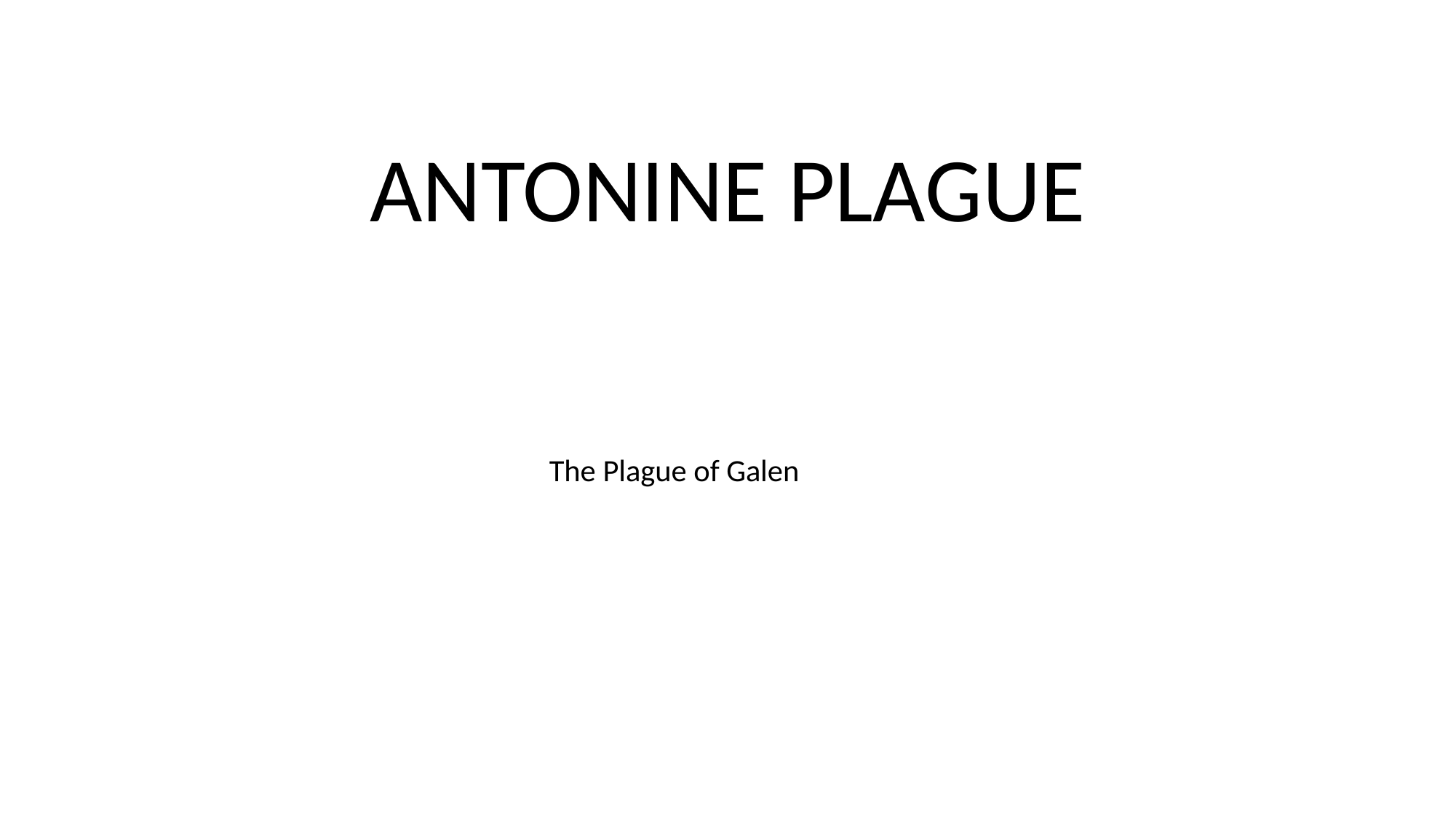

# ANTONINE PLAGUE

The Plague of Galen